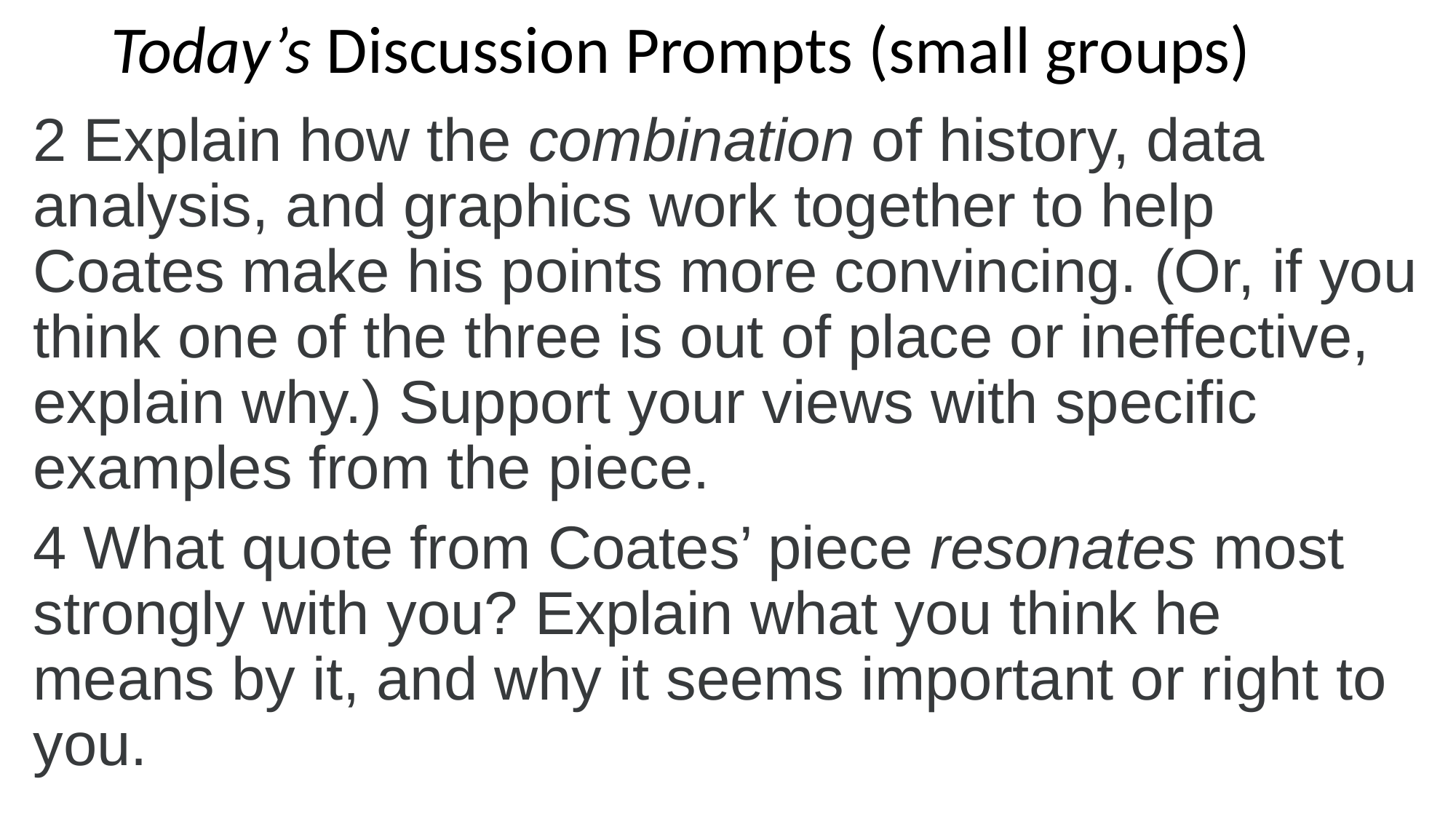

# Today’s Discussion Prompts (small groups)
2 Explain how the combination of history, data analysis, and graphics work together to help Coates make his points more convincing. (Or, if you think one of the three is out of place or ineffective, explain why.) Support your views with specific examples from the piece.
4 What quote from Coates’ piece resonates most strongly with you? Explain what you think he means by it, and why it seems important or right to you.